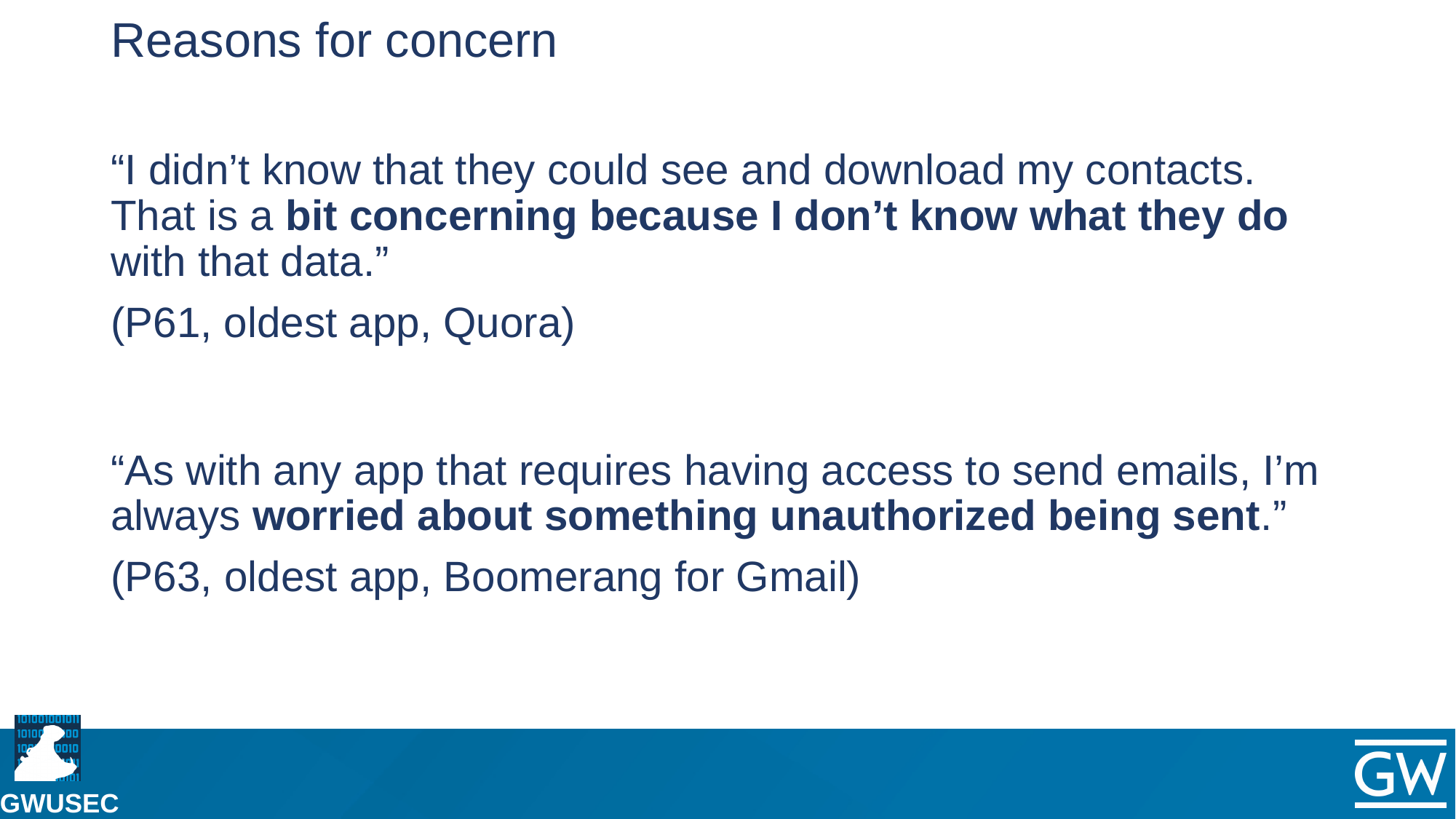

# Reasons for concern
“I didn’t know that they could see and download my contacts. That is a bit concerning because I don’t know what they do with that data.”
(P61, oldest app, Quora)
“As with any app that requires having access to send emails, I’m always worried about something unauthorized being sent.”
(P63, oldest app, Boomerang for Gmail)